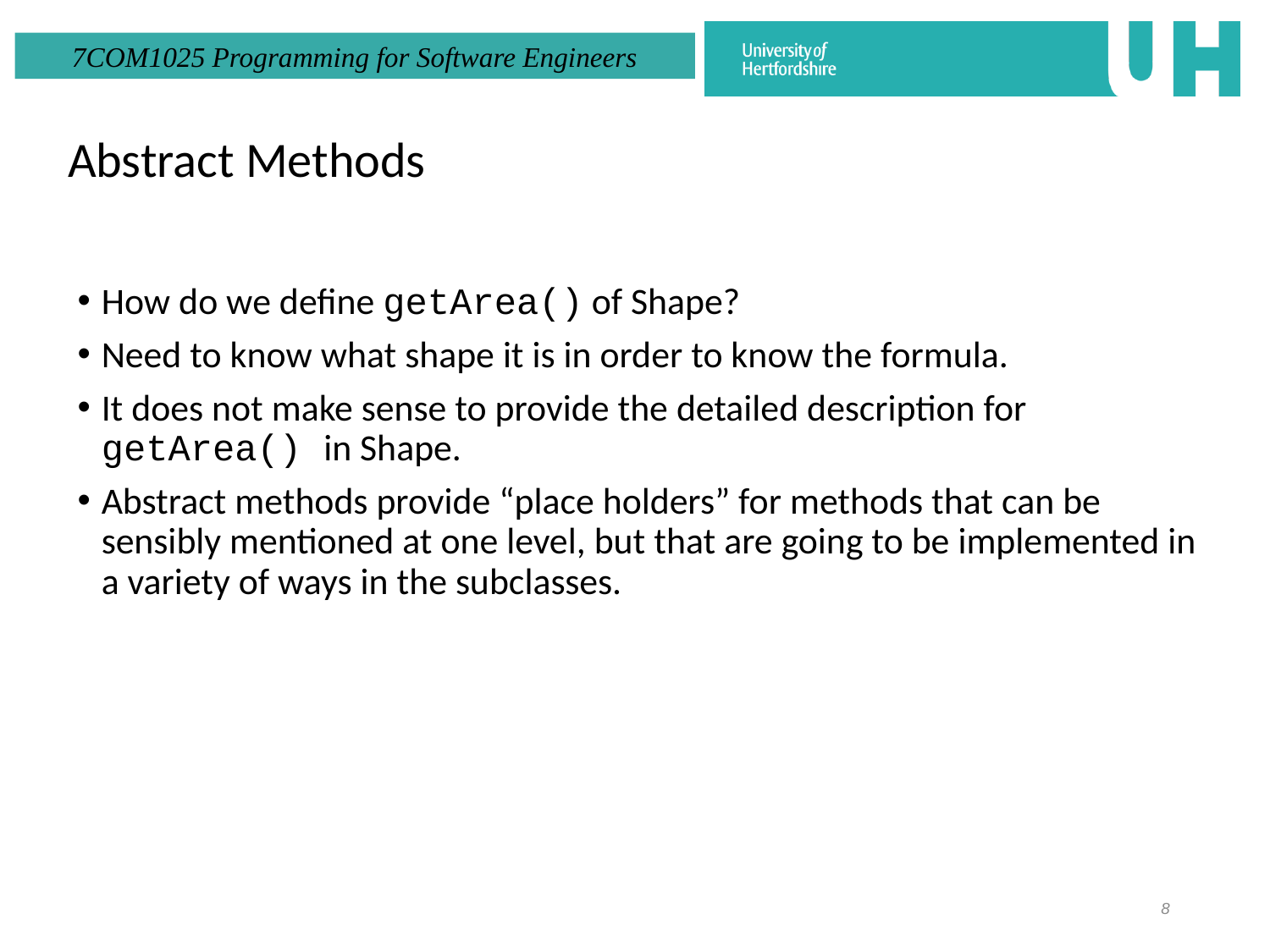

# Abstract Methods
How do we define getArea() of Shape?
Need to know what shape it is in order to know the formula.
It does not make sense to provide the detailed description for getArea() in Shape.
Abstract methods provide “place holders” for methods that can be sensibly mentioned at one level, but that are going to be implemented in a variety of ways in the subclasses.
8